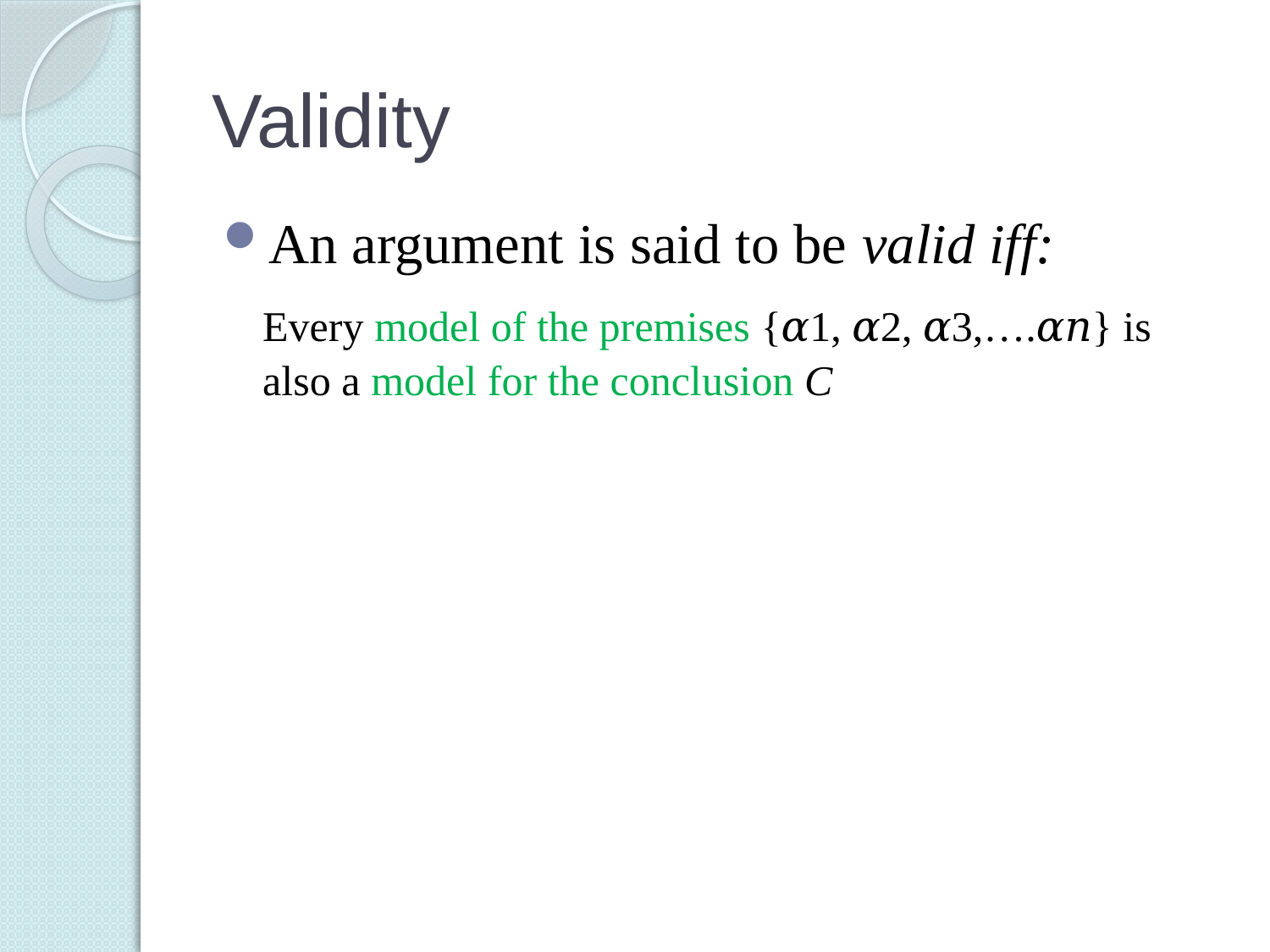

# Validity
An argument is said to be valid iff:
	Every model of the premises {𝛼1, 𝛼2, 𝛼3,….𝛼𝑛} is also a model for the conclusion C